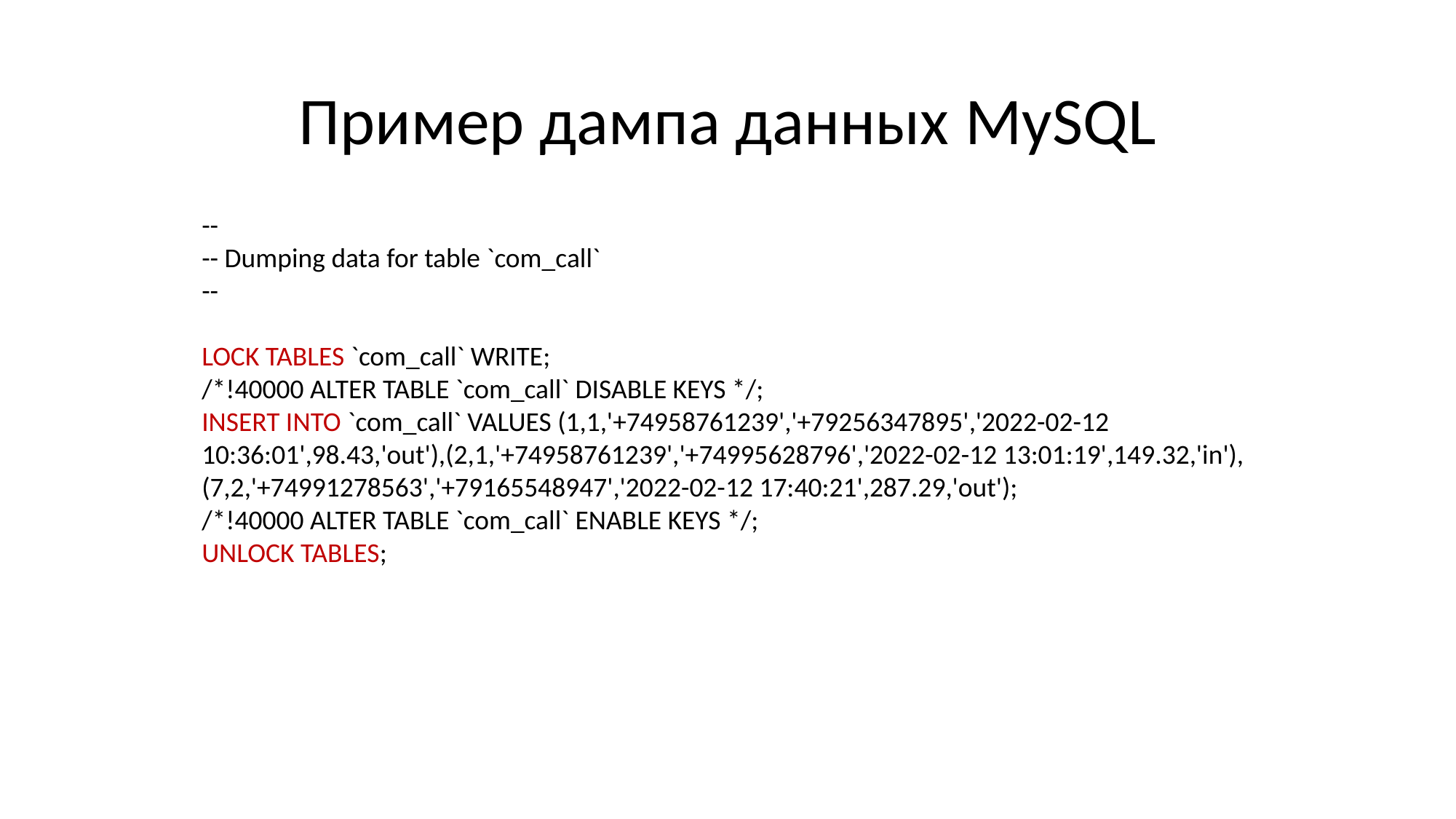

# Пример дампа данных MySQL
--
-- Dumping data for table `com_call`
--

LOCK TABLES `com_call` WRITE;
/*!40000 ALTER TABLE `com_call` DISABLE KEYS */;
INSERT INTO `com_call` VALUES (1,1,'+74958761239','+79256347895','2022-02-12 10:36:01',98.43,'out'),(2,1,'+74958761239','+74995628796','2022-02-12 13:01:19',149.32,'in'),(7,2,'+74991278563','+79165548947','2022-02-12 17:40:21',287.29,'out');
/*!40000 ALTER TABLE `com_call` ENABLE KEYS */;
UNLOCK TABLES;